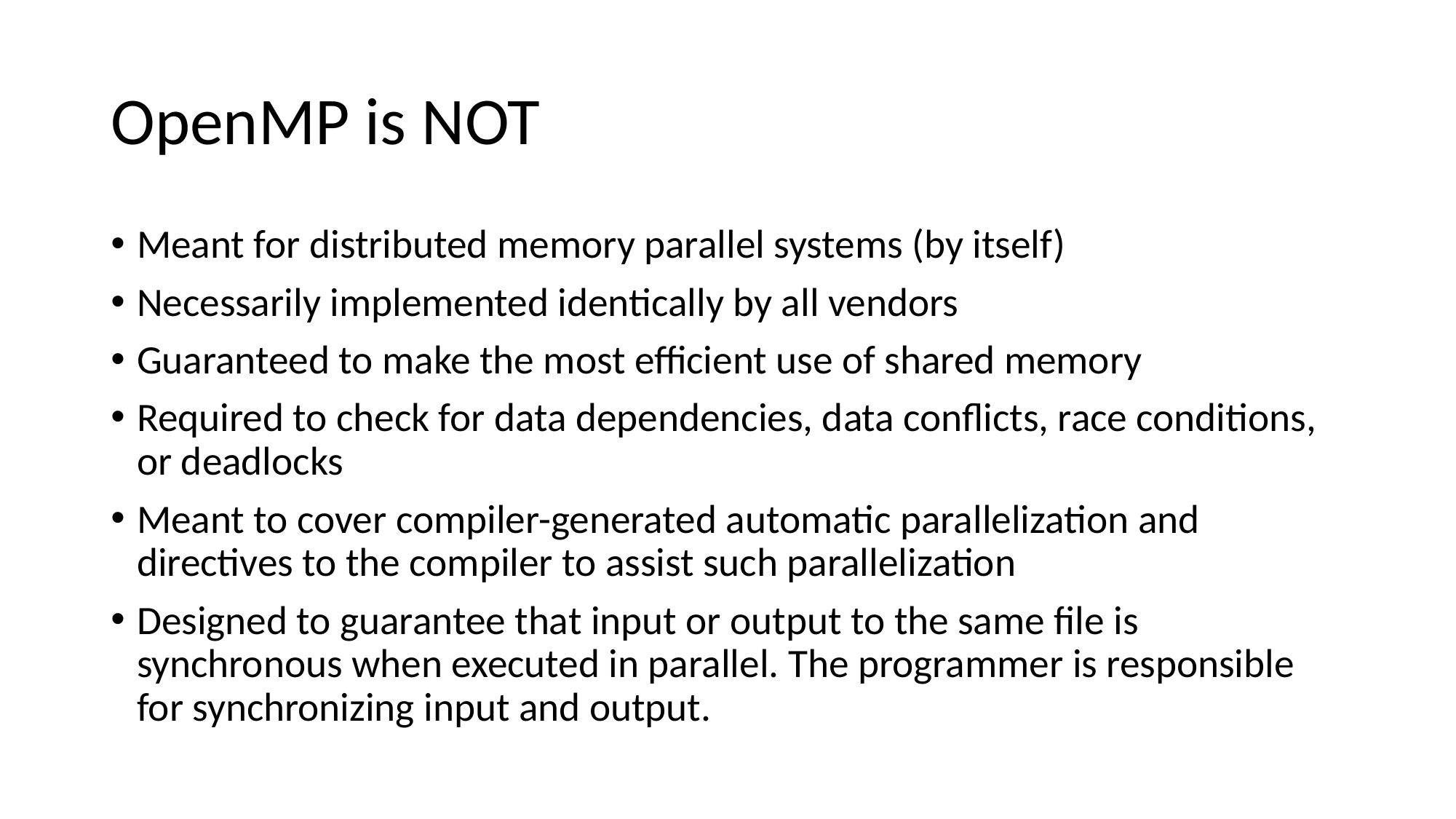

# OpenMP is NOT
Meant for distributed memory parallel systems (by itself)
Necessarily implemented identically by all vendors
Guaranteed to make the most efficient use of shared memory
Required to check for data dependencies, data conflicts, race conditions, or deadlocks
Meant to cover compiler-generated automatic parallelization and directives to the compiler to assist such parallelization
Designed to guarantee that input or output to the same file is synchronous when executed in parallel. The programmer is responsible for synchronizing input and output.